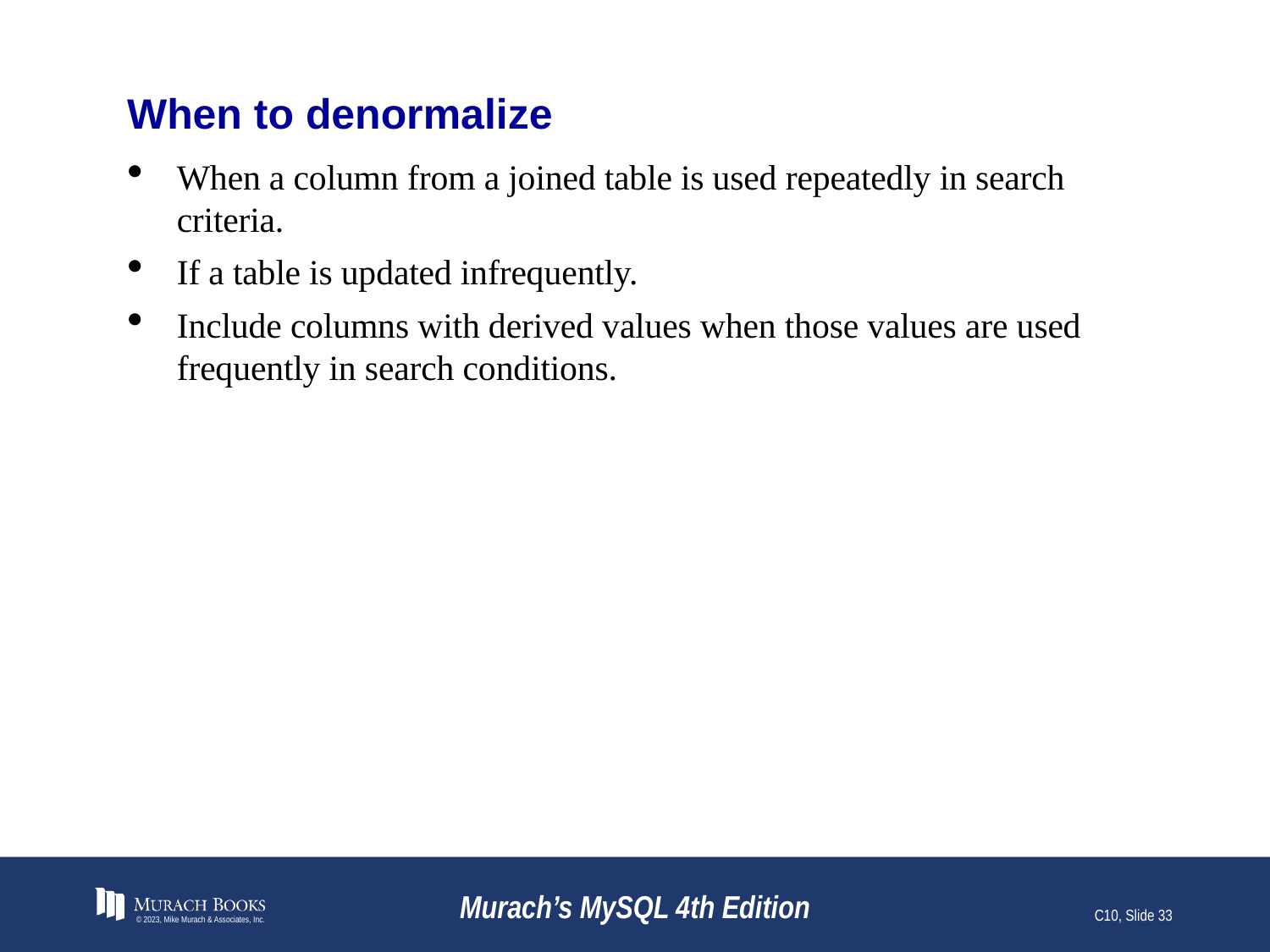

# When to denormalize
When a column from a joined table is used repeatedly in search criteria.
If a table is updated infrequently.
Include columns with derived values when those values are used frequently in search conditions.

© 2023, Mike Murach & Associates, Inc.
Murach’s MySQL 4th Edition

C10, Slide 33